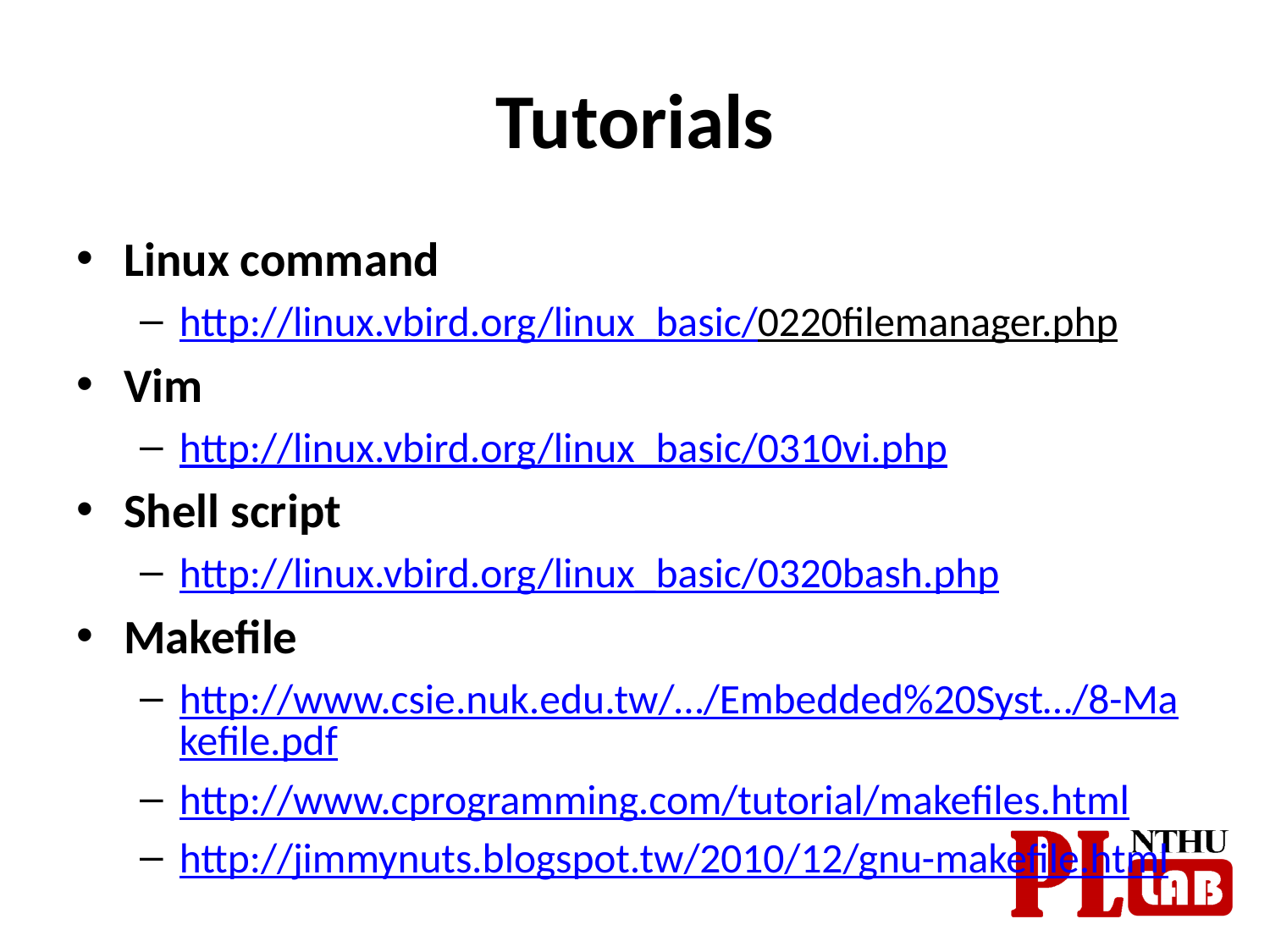

# Tutorials
Linux command
http://linux.vbird.org/linux_basic/0220filemanager.php
Vim
http://linux.vbird.org/linux_basic/0310vi.php
Shell script
http://linux.vbird.org/linux_basic/0320bash.php
Makefile
http://www.csie.nuk.edu.tw/…/Embedded%20Syst…/8-Makefile.pdf
http://www.cprogramming.com/tutorial/makefiles.html
http://jimmynuts.blogspot.tw/2010/12/gnu-makefile.html